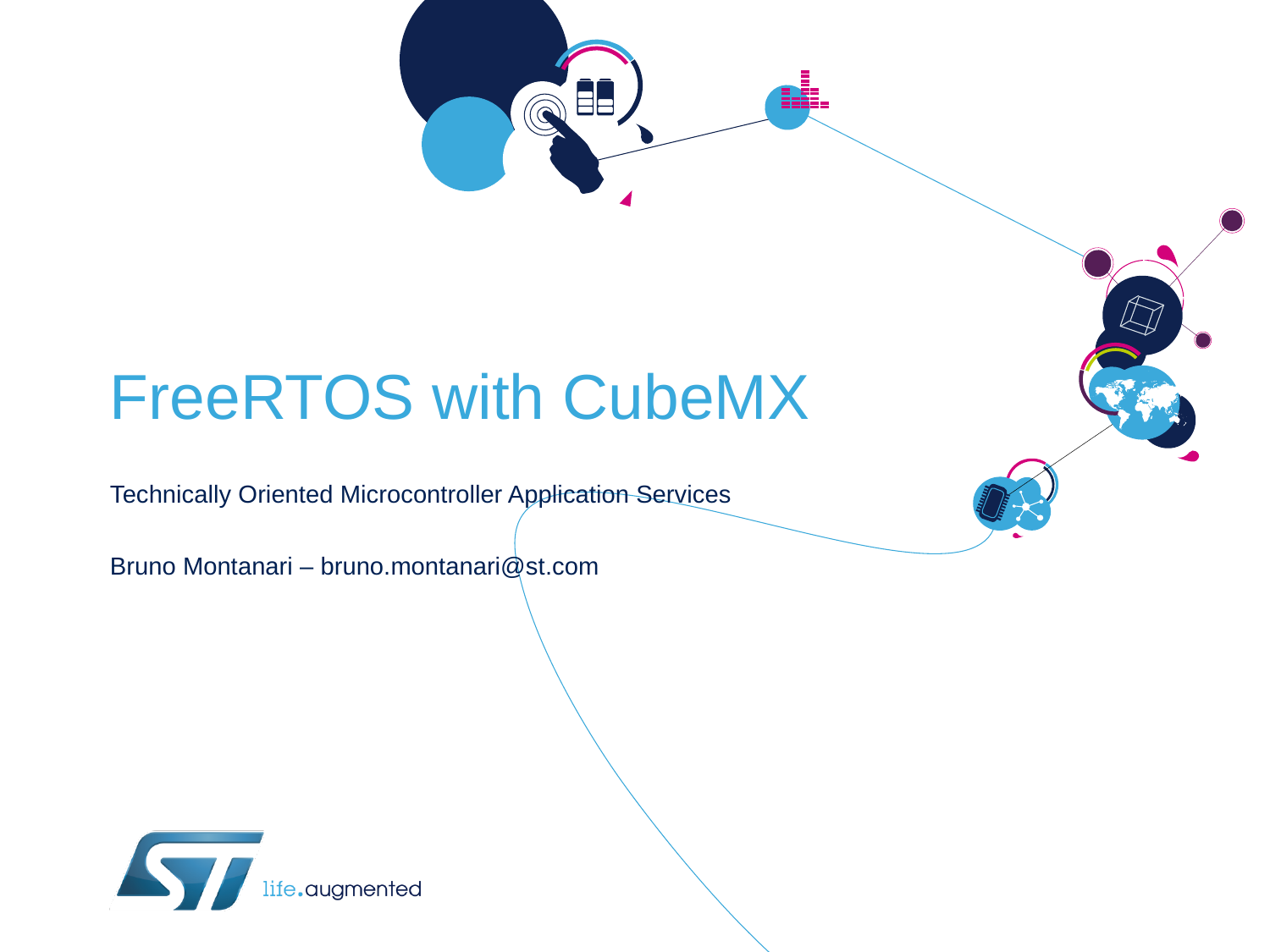

# FreeRTOS with CubeMX
Technically Oriented Microcontroller Application Services
Bruno Montanari – bruno.montanari@st.com